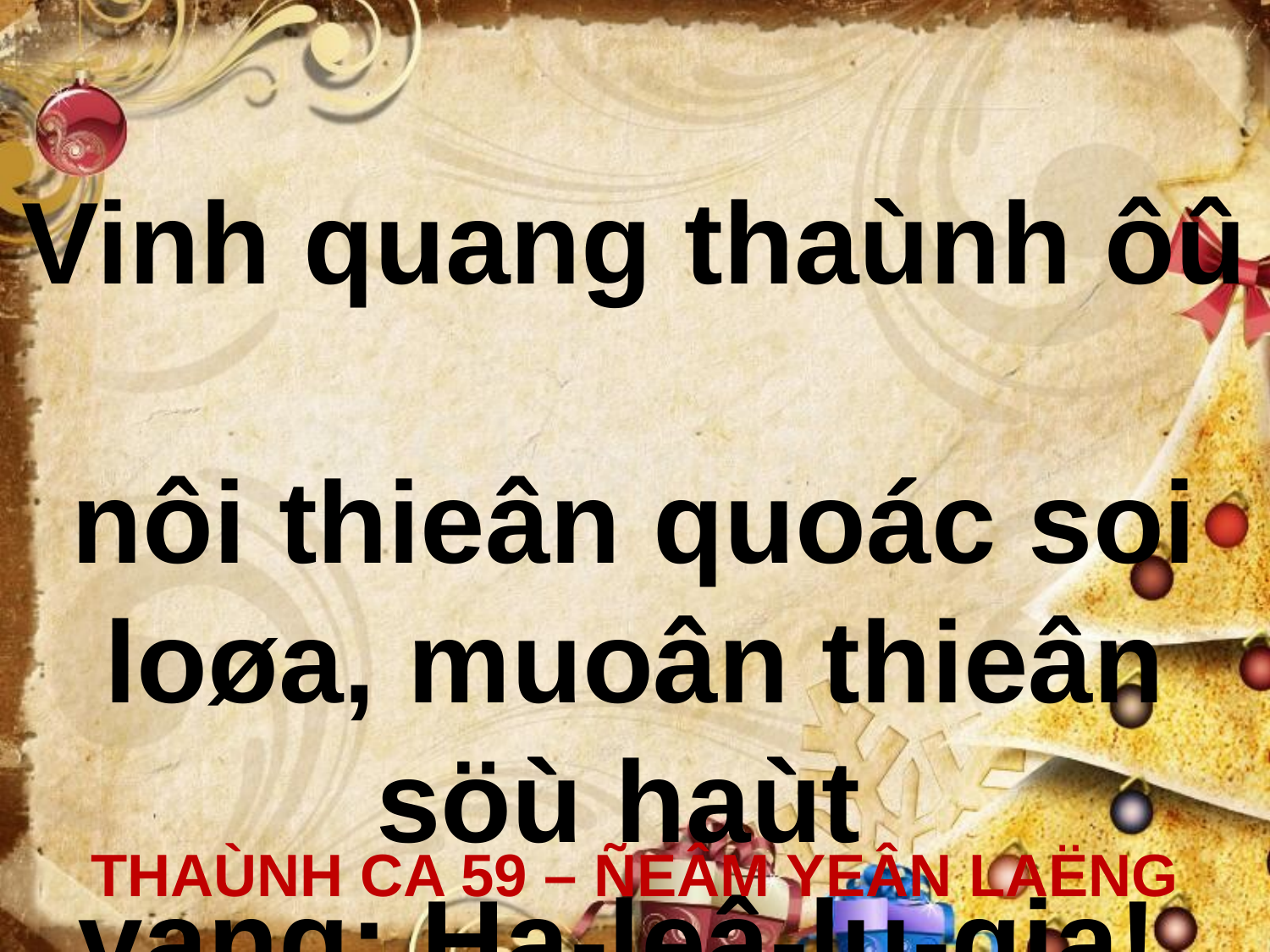

Vinh quang thaùnh ôû
nôi thieân quoác soi loøa, muoân thieân söù haùt
vang: Ha-leâ-lu-gia!
THAÙNH CA 59 – ÑEÂM YEÂN LAËNG